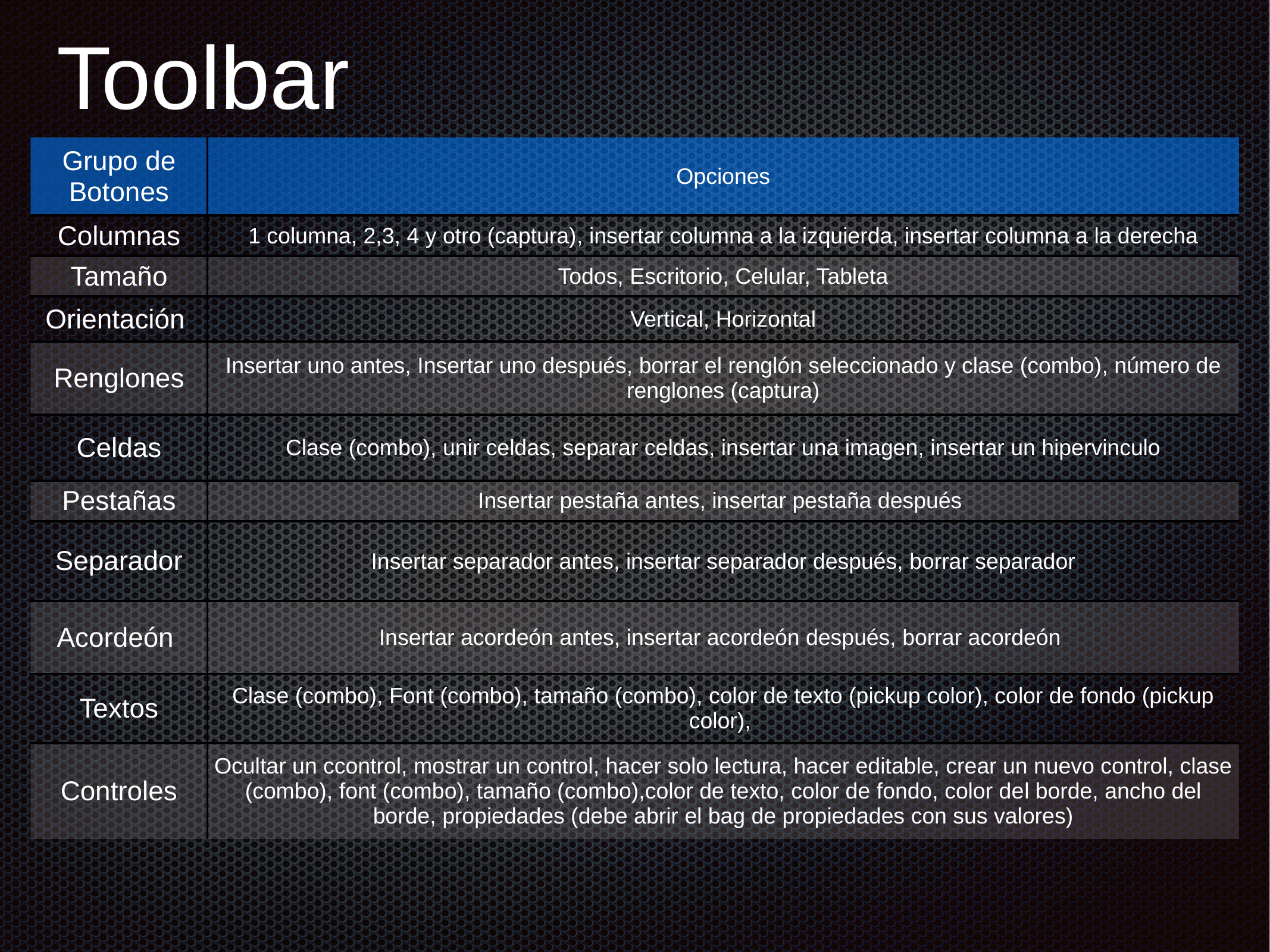

# Toolbar
| Grupo de Botones | Opciones |
| --- | --- |
| Columnas | 1 columna, 2,3, 4 y otro (captura), insertar columna a la izquierda, insertar columna a la derecha |
| Tamaño | Todos, Escritorio, Celular, Tableta |
| Orientación | Vertical, Horizontal |
| Renglones | Insertar uno antes, Insertar uno después, borrar el renglón seleccionado y clase (combo), número de renglones (captura) |
| Celdas | Clase (combo), unir celdas, separar celdas, insertar una imagen, insertar un hipervinculo |
| Pestañas | Insertar pestaña antes, insertar pestaña después |
| Separador | Insertar separador antes, insertar separador después, borrar separador |
| Acordeón | Insertar acordeón antes, insertar acordeón después, borrar acordeón |
| Textos | Clase (combo), Font (combo), tamaño (combo), color de texto (pickup color), color de fondo (pickup color), |
| Controles | Ocultar un ccontrol, mostrar un control, hacer solo lectura, hacer editable, crear un nuevo control, clase (combo), font (combo), tamaño (combo),color de texto, color de fondo, color del borde, ancho del borde, propiedades (debe abrir el bag de propiedades con sus valores) |